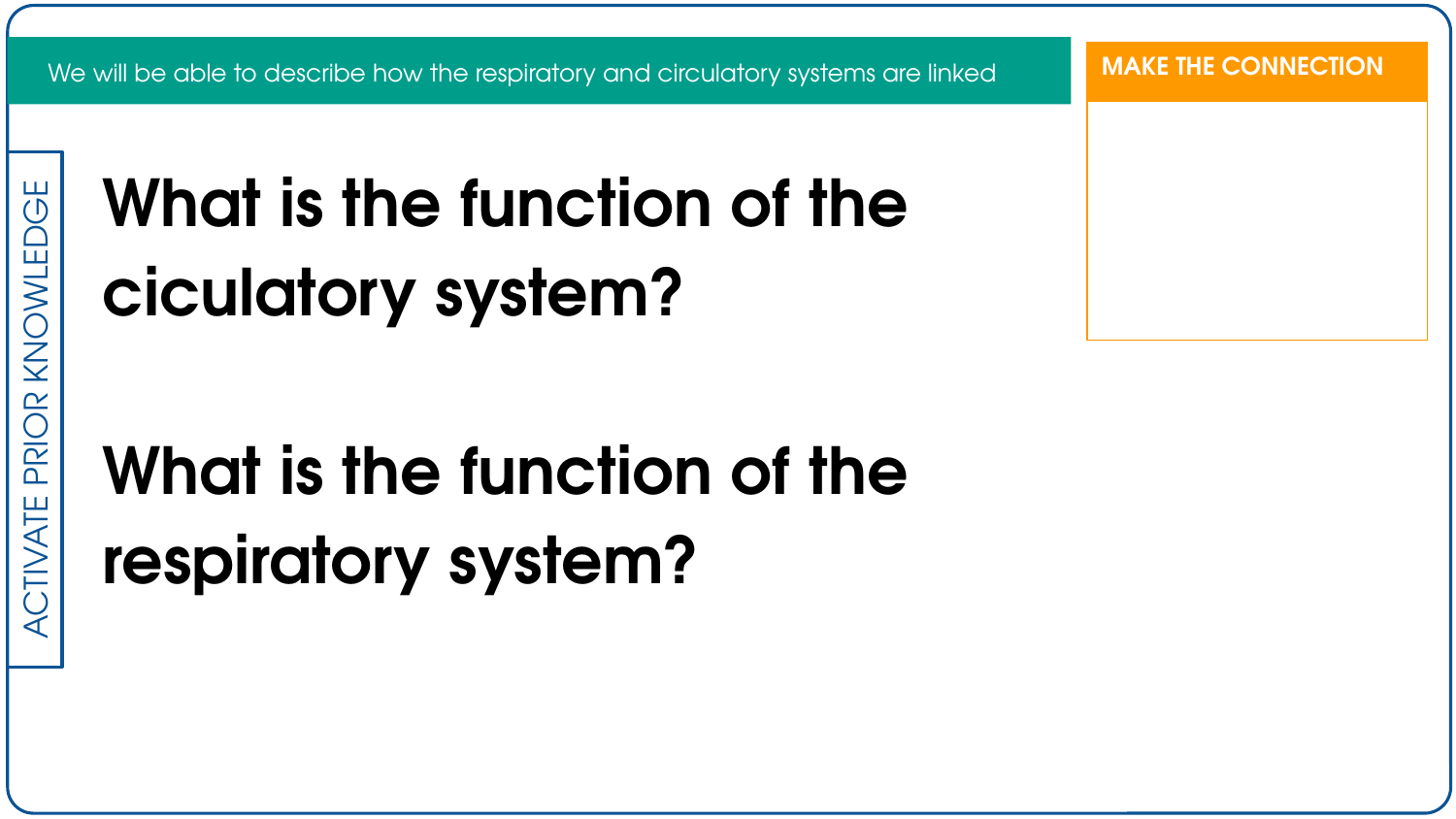

We will be able to describe how the respiratory and circulatory systems are linked
| MAKE THE CONNECTION |
| --- |
|  |
What is the function of the ciculatory system?

What is the function of the respiratory system?